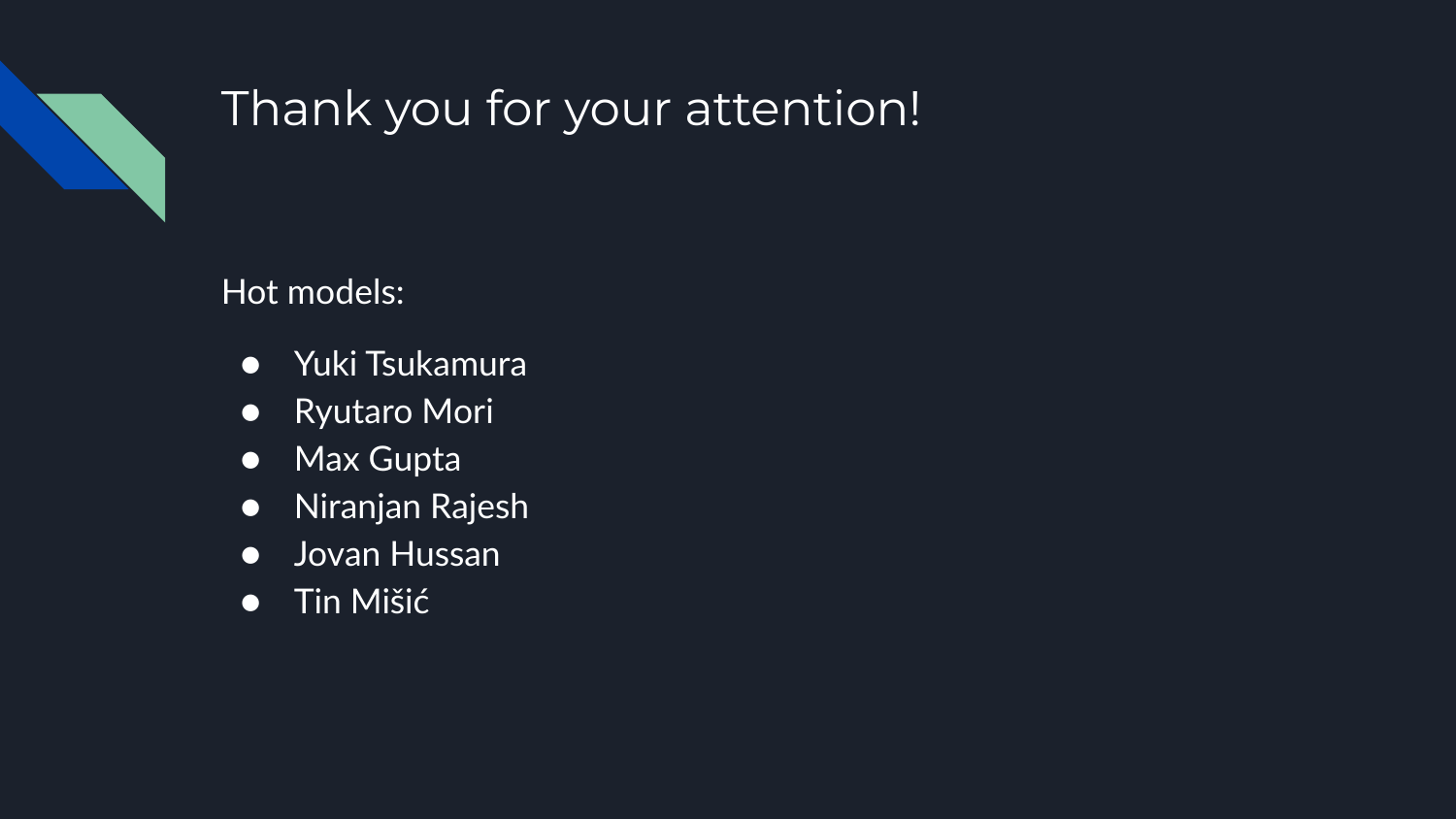

# Thank you for your attention!
Hot models:
Yuki Tsukamura
Ryutaro Mori
Max Gupta
Niranjan Rajesh
Jovan Hussan
Tin Mišić